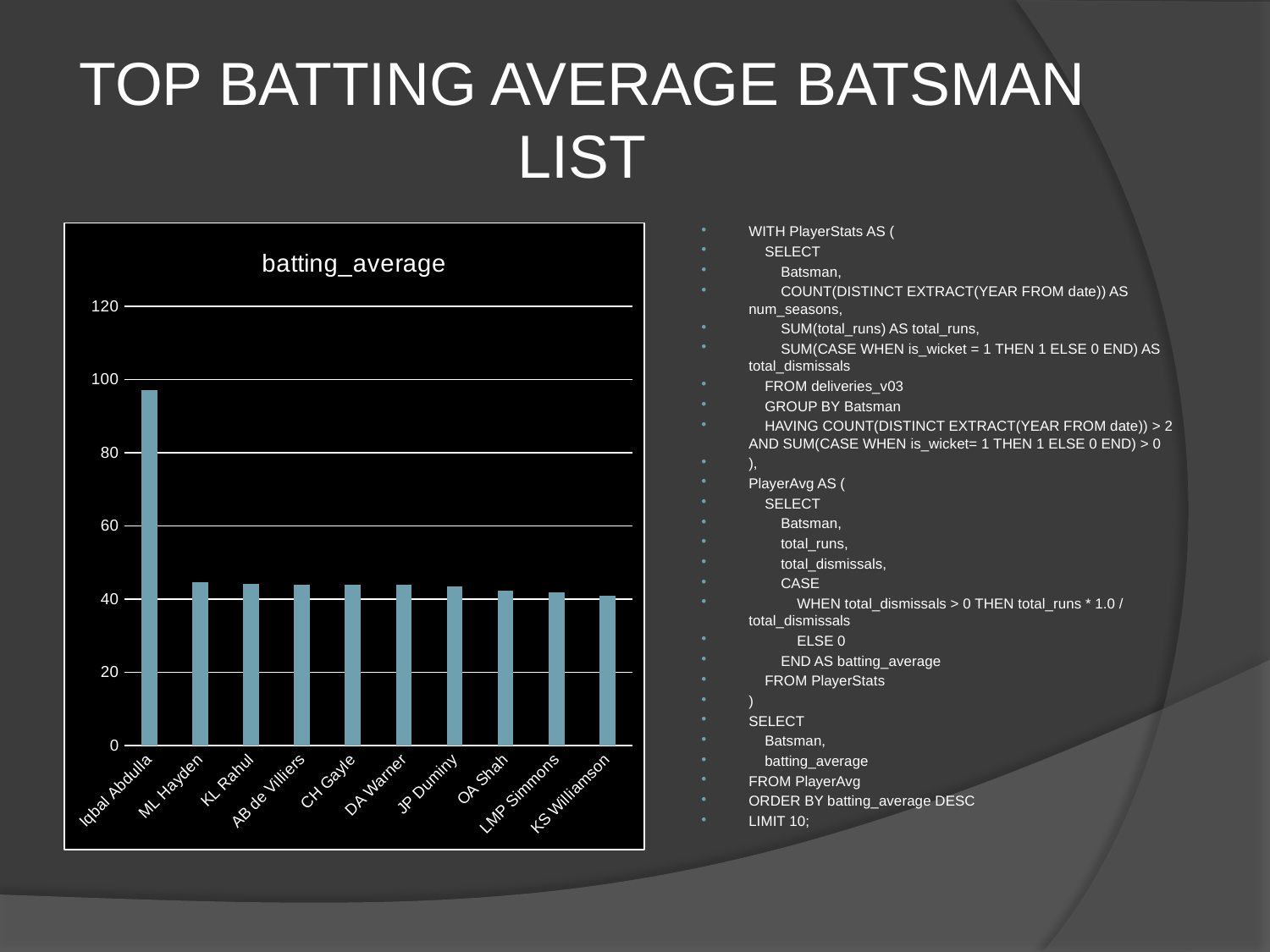

# TOP BATTING AVERAGE BATSMAN LIST
WITH PlayerStats AS (
    SELECT
        Batsman,
        COUNT(DISTINCT EXTRACT(YEAR FROM date)) AS num_seasons,
        SUM(total_runs) AS total_runs,
        SUM(CASE WHEN is_wicket = 1 THEN 1 ELSE 0 END) AS total_dismissals
    FROM deliveries_v03
    GROUP BY Batsman
    HAVING COUNT(DISTINCT EXTRACT(YEAR FROM date)) > 2 AND SUM(CASE WHEN is_wicket= 1 THEN 1 ELSE 0 END) > 0
),
PlayerAvg AS (
    SELECT
        Batsman,
        total_runs,
        total_dismissals,
        CASE
            WHEN total_dismissals > 0 THEN total_runs * 1.0 / total_dismissals
            ELSE 0
        END AS batting_average
    FROM PlayerStats
)
SELECT
    Batsman,
    batting_average
FROM PlayerAvg
ORDER BY batting_average DESC
LIMIT 10;

### Chart:

| Category | batting_average |
|---|---|
| Iqbal Abdulla | 97.0 |
| ML Hayden | 44.6296296296296 |
| KL Rahul | 44.2096774193548 |
| AB de Villiers | 44.0 |
| CH Gayle | 43.9913793103448 |
| DA Warner | 43.8253968253968 |
| JP Duminy | 43.4897959183673 |
| OA Shah | 42.3076923076923 |
| LMP Simmons | 41.7407407407407 |
| KS Williamson | 40.8048780487804 |